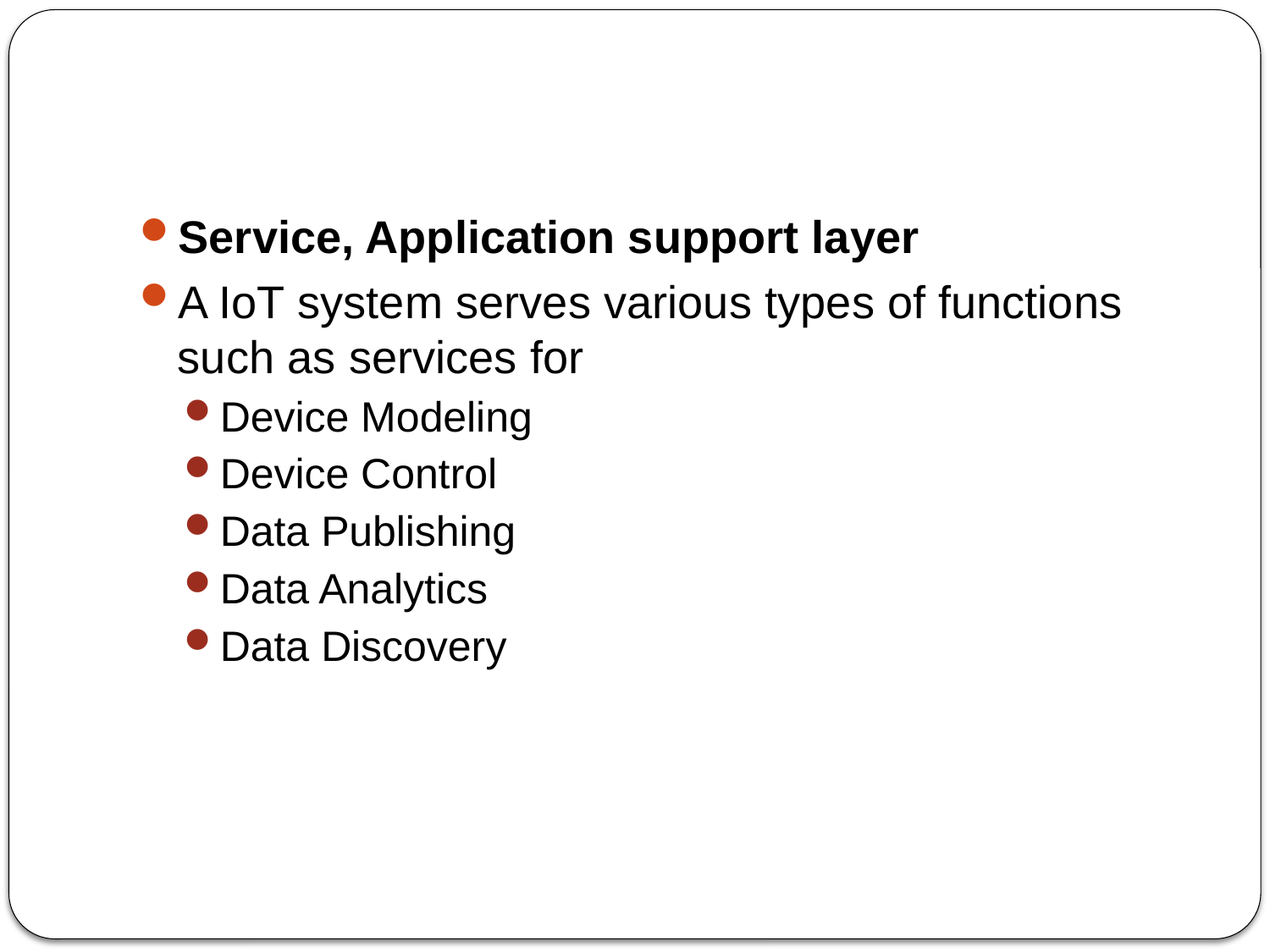

#
Service, Application support layer
A IoT system serves various types of functions such as services for
Device Modeling
Device Control
Data Publishing
Data Analytics
Data Discovery